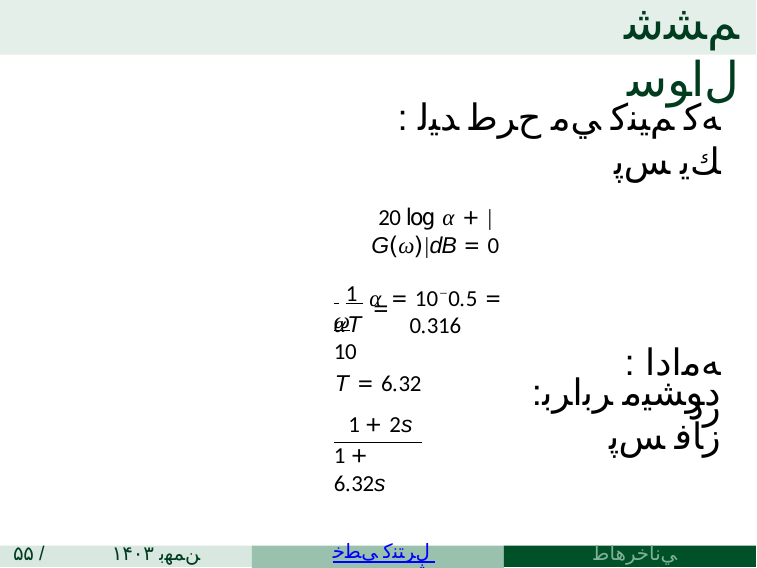

# ﻢﺸﺷ ﻝﺍﻮﺳ
: ﻪﻛ ﻢﻴﻨﻛ ﻲﻣ ﺡﺮﻃ ﺪﻴﻟ ﻚﻳ ﺲﭘ
20 log α + |G(ω)|dB = 0
α = 10−0.5 = 0.316
: ﻪﻣﺍﺩﺍ ﺭﺩ
 1 	 ω
=
αT	10
T = 6.32
:ﺩﻮﺸﻴﻣ ﺮﺑﺍﺮﺑ ﺯﺎﻓ ﺲﭘ
1 + 2s
1 + 6.32s

۵۵ / ۳۹
۱۴۰۳ ﻦﻤﻬﺑ ۱۶
ﻲﻧﺎﺧﺮﻫﺎﻃ ﺪﺑﺭﺎﺑ

ﻲﻄﺧ ﻝﺮﺘﻨﻛ ﻩﮊﻭﺮﭘ